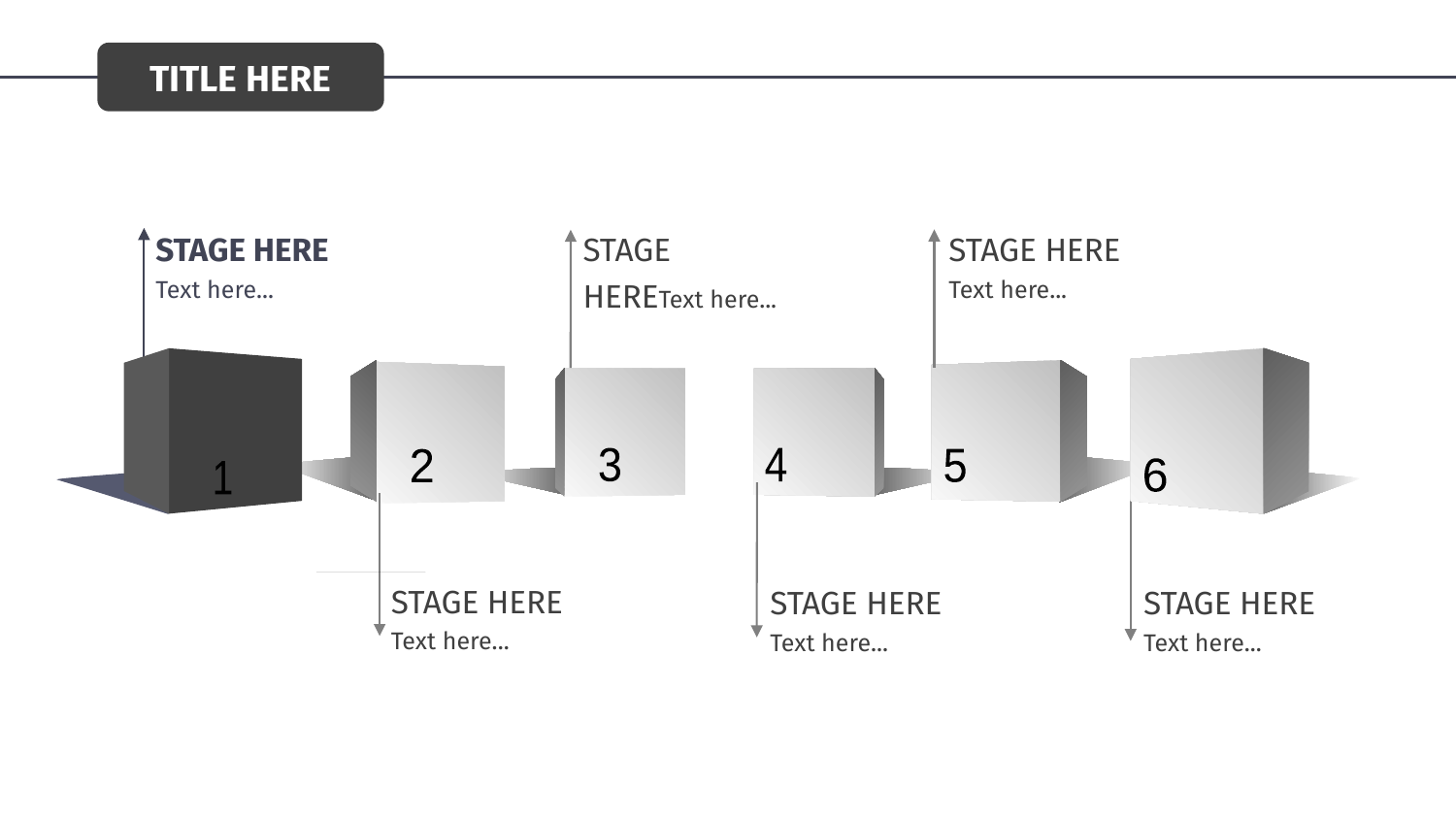

TITLE HERE
STAGE HERE
Text here...
STAGE HEREText here...
STAGE HERE
Text here...

3
4
2
5
6
1
STAGE HERE
Text here...
STAGE HERE
Text here...
STAGE HERE
Text here...